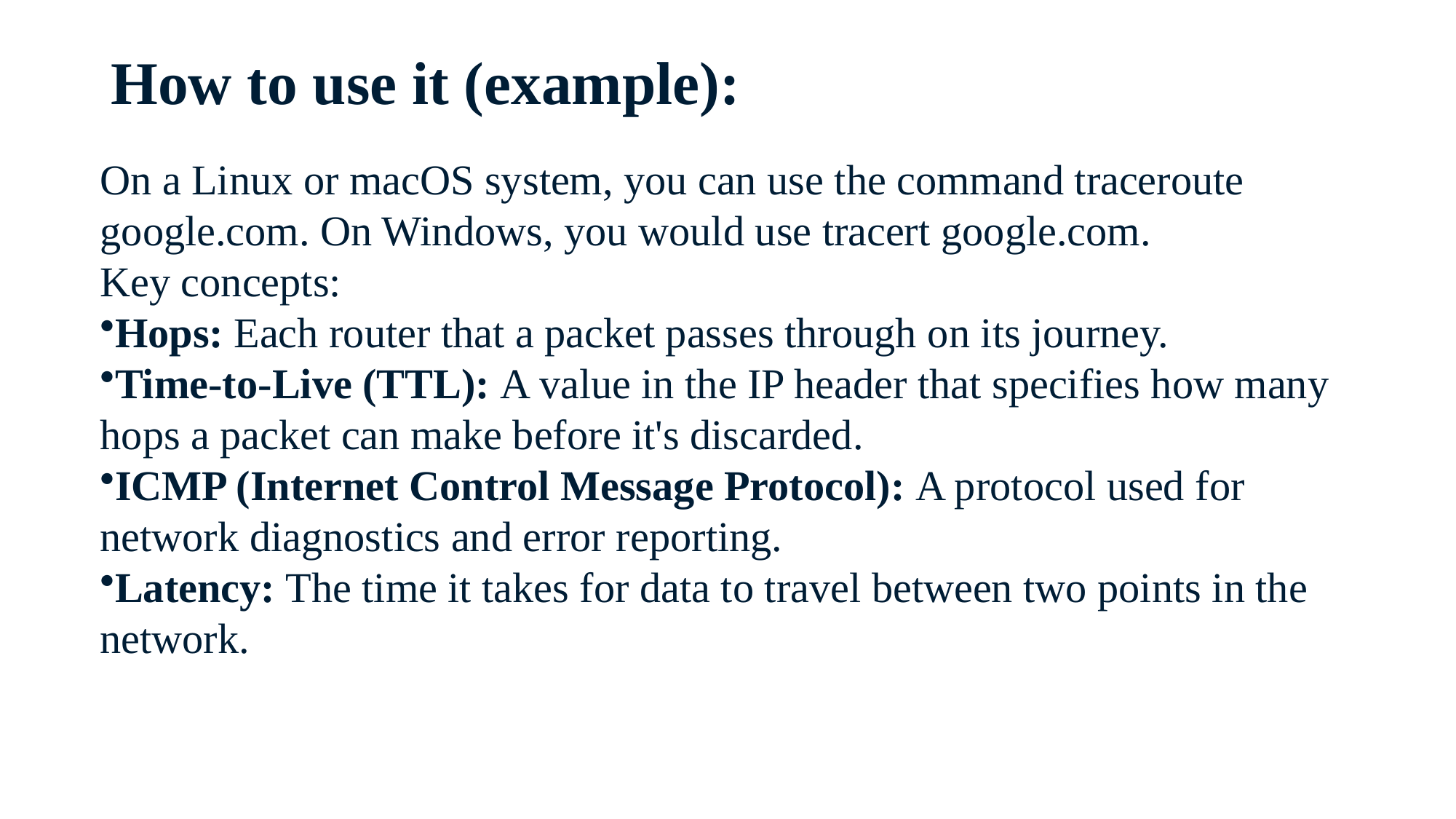

# How to use it (example):
On a Linux or macOS system, you can use the command traceroute google.com. On Windows, you would use tracert google.com.
Key concepts:
Hops: Each router that a packet passes through on its journey.
Time-to-Live (TTL): A value in the IP header that specifies how many hops a packet can make before it's discarded.
ICMP (Internet Control Message Protocol): A protocol used for network diagnostics and error reporting.
Latency: The time it takes for data to travel between two points in the network.